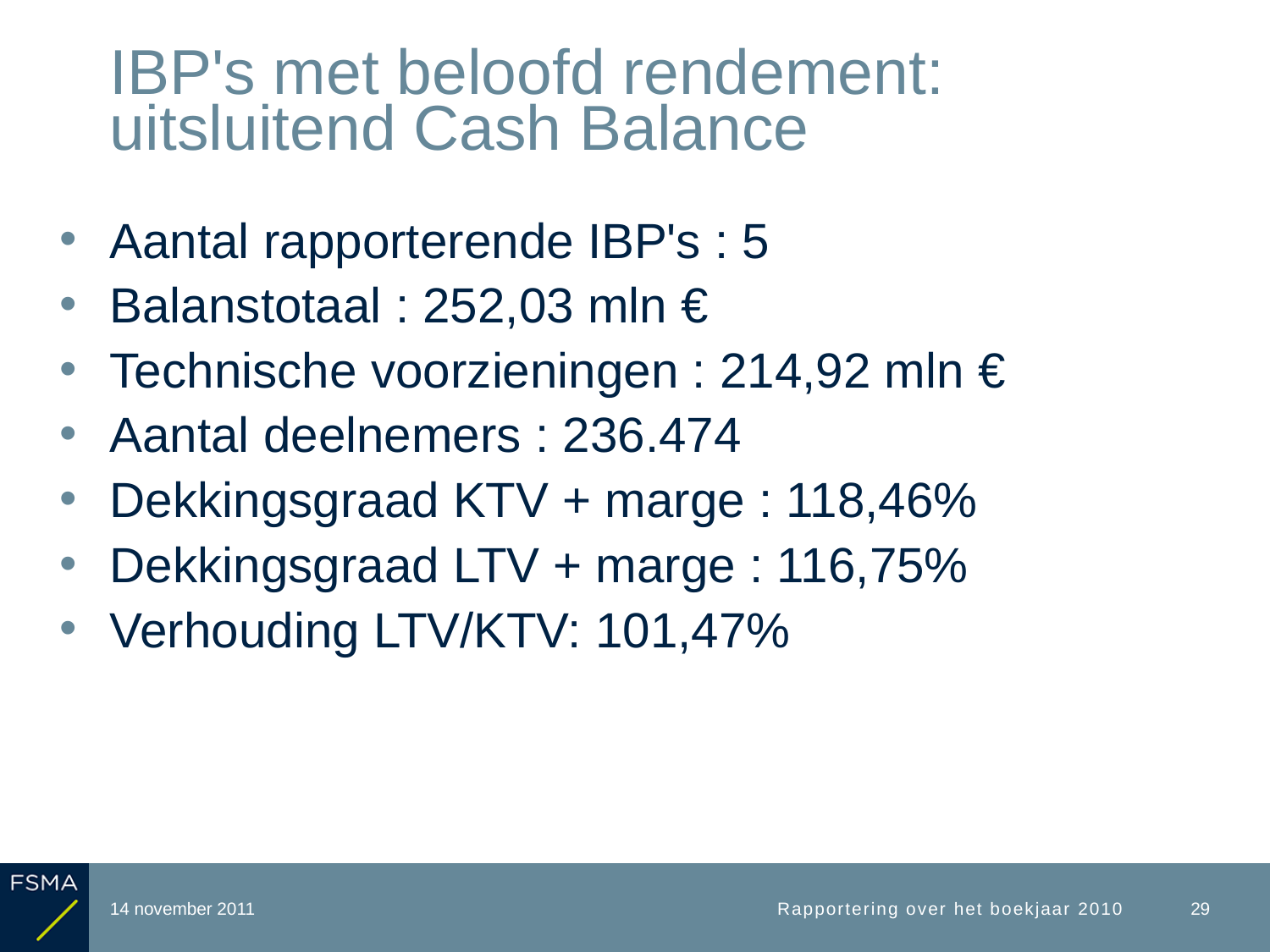

# IBP's met beloofd rendement: uitsluitend Cash Balance
Aantal rapporterende IBP's : 5
Balanstotaal : 252,03 mln €
Technische voorzieningen : 214,92 mln €
Aantal deelnemers : 236.474
Dekkingsgraad KTV + marge : 118,46%
Dekkingsgraad LTV + marge : 116,75%
Verhouding LTV/KTV: 101,47%

14 november 2011
Rapportering over het boekjaar 2010
29